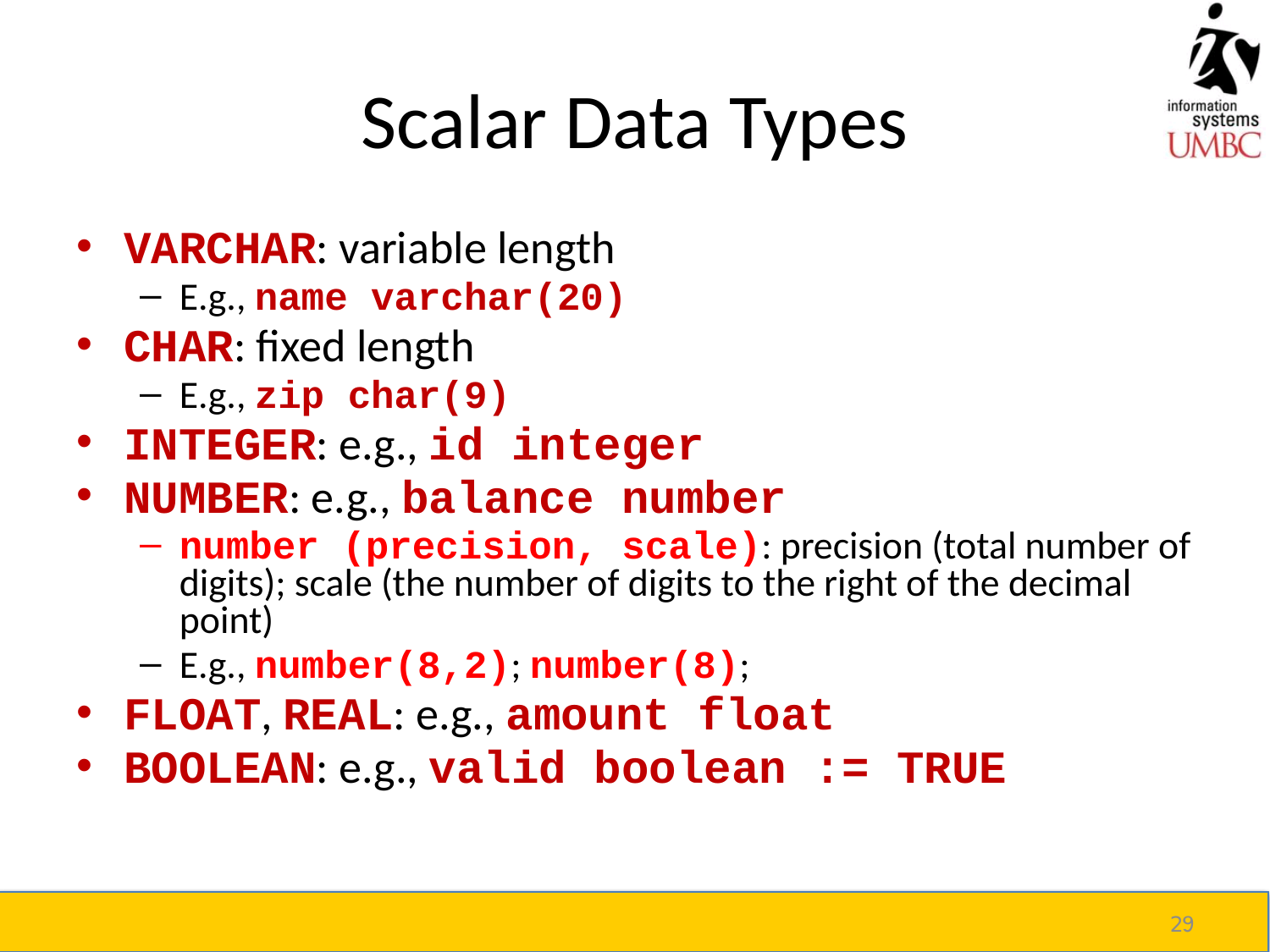

# Scalar Data Types
VARCHAR: variable length
E.g., name varchar(20)
CHAR: fixed length
E.g., zip char(9)
INTEGER: e.g., id integer
NUMBER: e.g., balance number
number (precision, scale): precision (total number of digits); scale (the number of digits to the right of the decimal point)
E.g., number(8,2); number(8);
FLOAT, REAL: e.g., amount float
BOOLEAN: e.g., valid boolean := TRUE
29